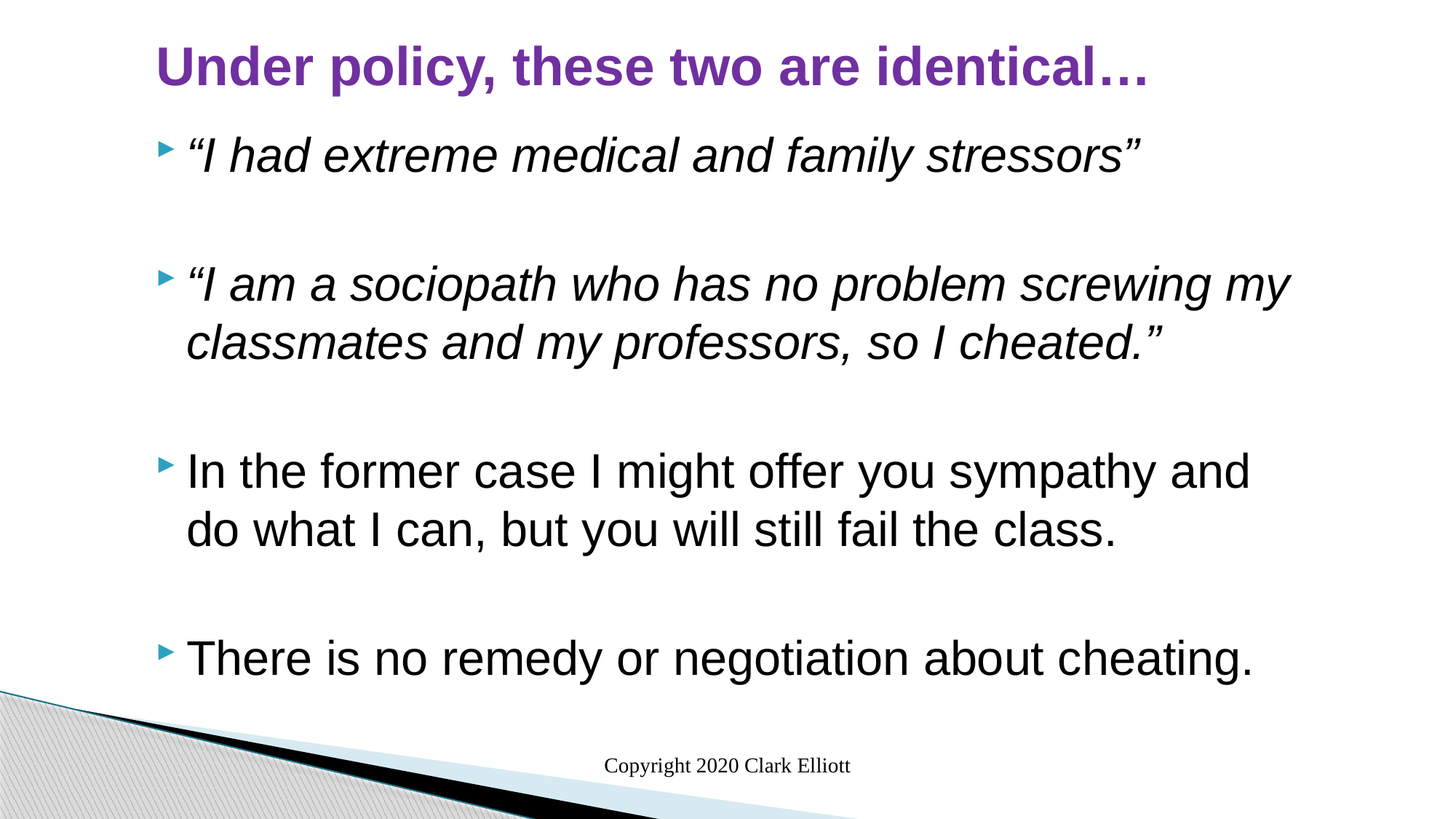

Under policy, these two are identical…
“I had extreme medical and family stressors”

“I am a sociopath who has no problem screwing my classmates and my professors, so I cheated.”

In the former case I might offer you sympathy and do what I can, but you will still fail the class.

There is no remedy or negotiation about cheating.
Copyright 2020 Clark Elliott